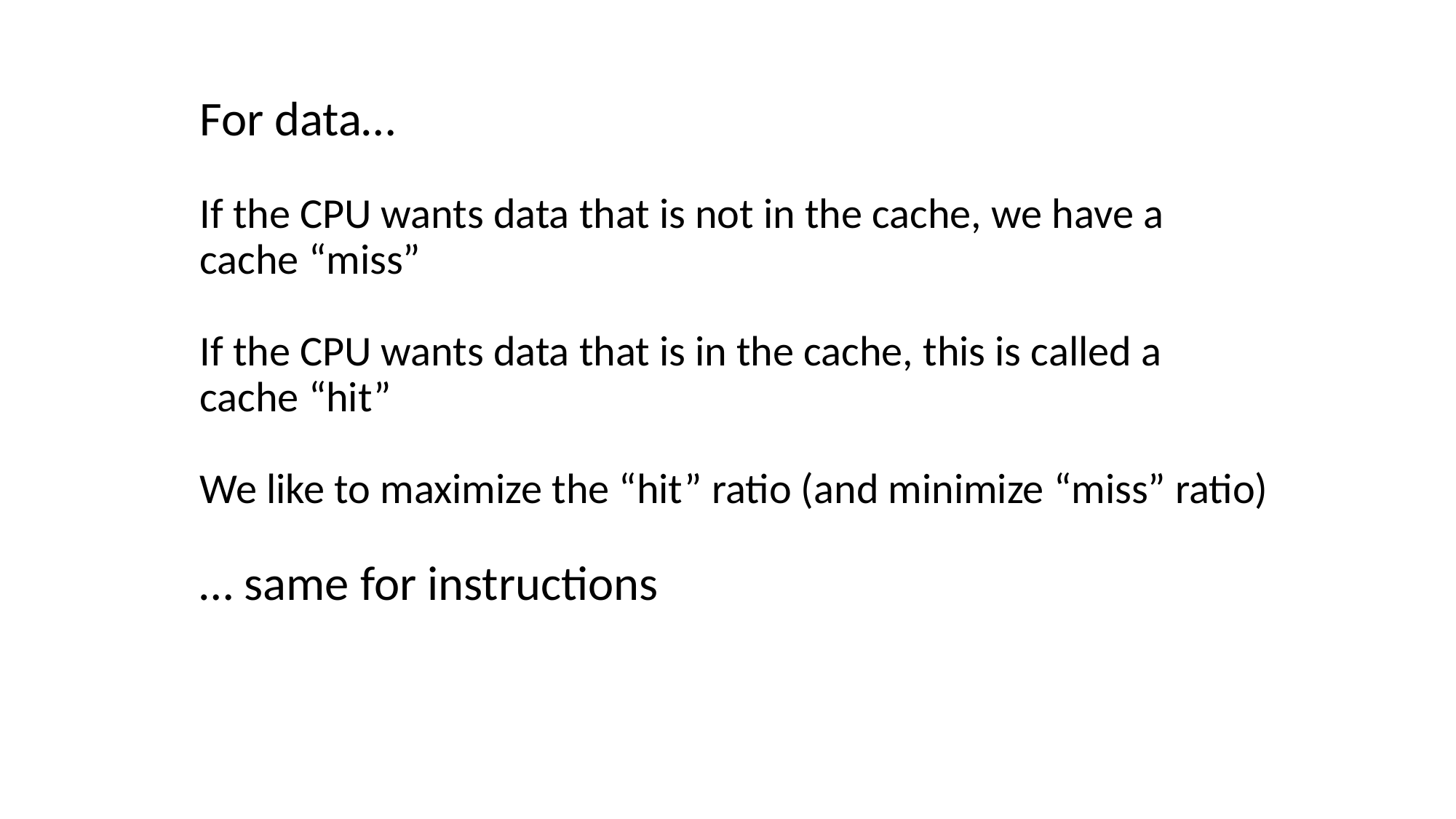

# For data… If the CPU wants data that is not in the cache, we have a cache “miss” If the CPU wants data that is in the cache, this is called a cache “hit” We like to maximize the “hit” ratio (and minimize “miss” ratio) … same for instructions